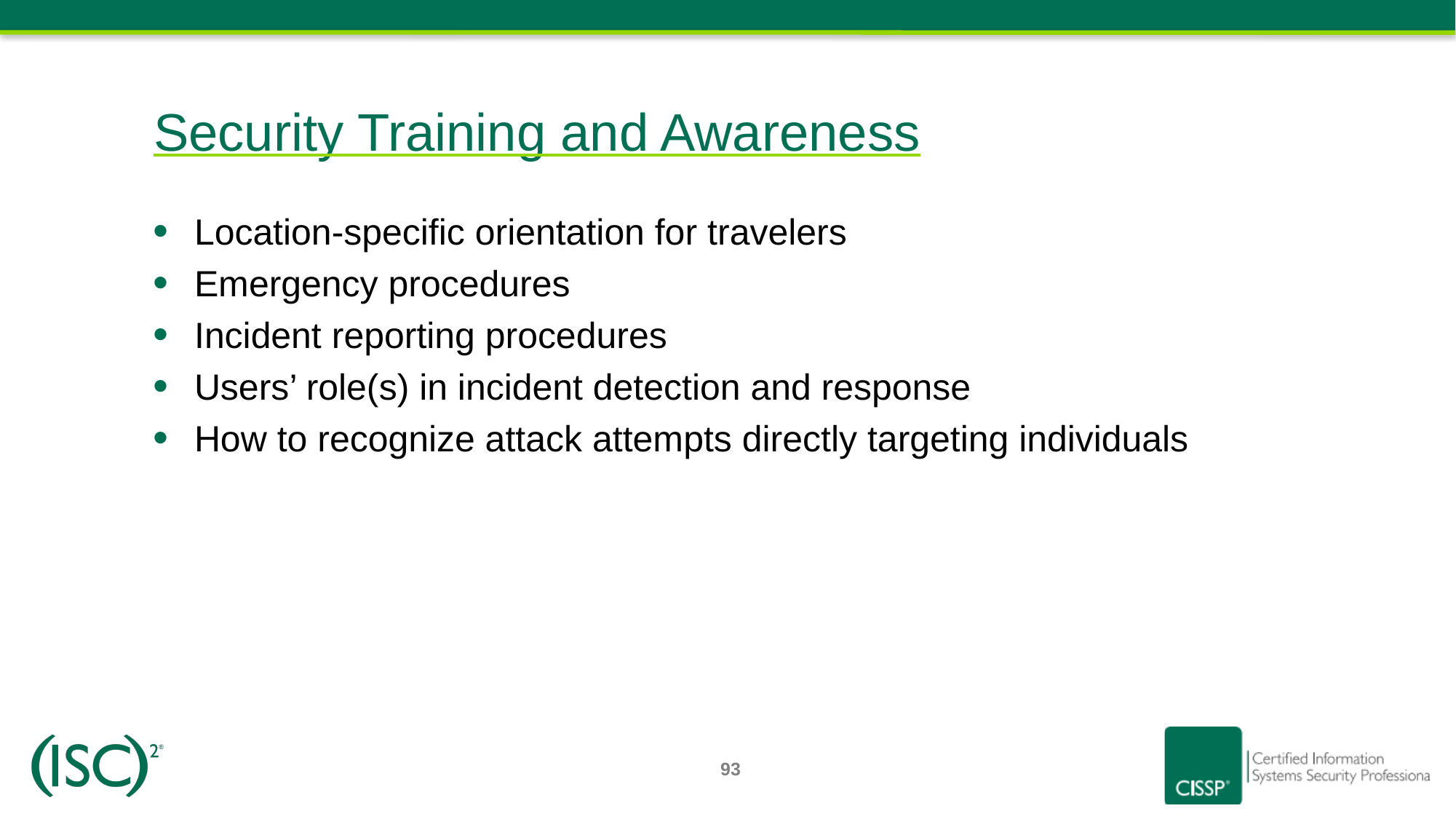

# Security Training and Awareness
Location-specific orientation for travelers
Emergency procedures
Incident reporting procedures
Users’ role(s) in incident detection and response
How to recognize attack attempts directly targeting individuals